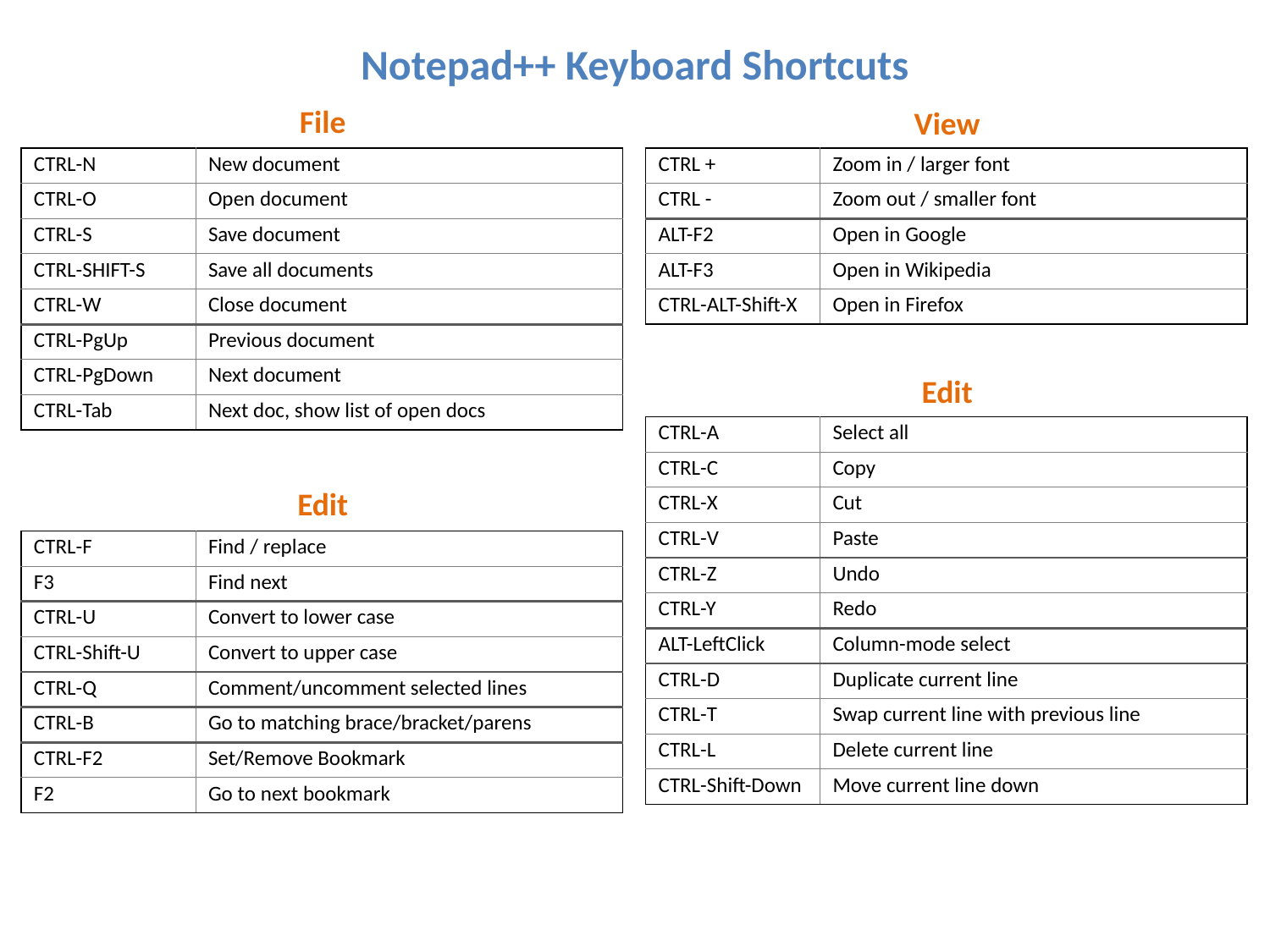

Notepad++ Keyboard Shortcuts
File
View
| CTRL-N | New document |
| --- | --- |
| CTRL-O | Open document |
| CTRL-S | Save document |
| CTRL-SHIFT-S | Save all documents |
| CTRL-W | Close document |
| CTRL-PgUp | Previous document |
| CTRL-PgDown | Next document |
| CTRL-Tab | Next doc, show list of open docs |
| CTRL + | Zoom in / larger font |
| --- | --- |
| CTRL - | Zoom out / smaller font |
| ALT-F2 | Open in Google |
| ALT-F3 | Open in Wikipedia |
| CTRL-ALT-Shift-X | Open in Firefox |
Edit
| CTRL-A | Select all |
| --- | --- |
| CTRL-C | Copy |
| CTRL-X | Cut |
| CTRL-V | Paste |
| CTRL-Z | Undo |
| CTRL-Y | Redo |
| ALT-LeftClick | Column-mode select |
| CTRL-D | Duplicate current line |
| CTRL-T | Swap current line with previous line |
| CTRL-L | Delete current line |
| CTRL-Shift-Down | Move current line down |
Edit
| CTRL-F | Find / replace |
| --- | --- |
| F3 | Find next |
| CTRL-U | Convert to lower case |
| CTRL-Shift-U | Convert to upper case |
| CTRL-Q | Comment/uncomment selected lines |
| CTRL-B | Go to matching brace/bracket/parens |
| CTRL-F2 | Set/Remove Bookmark |
| F2 | Go to next bookmark |